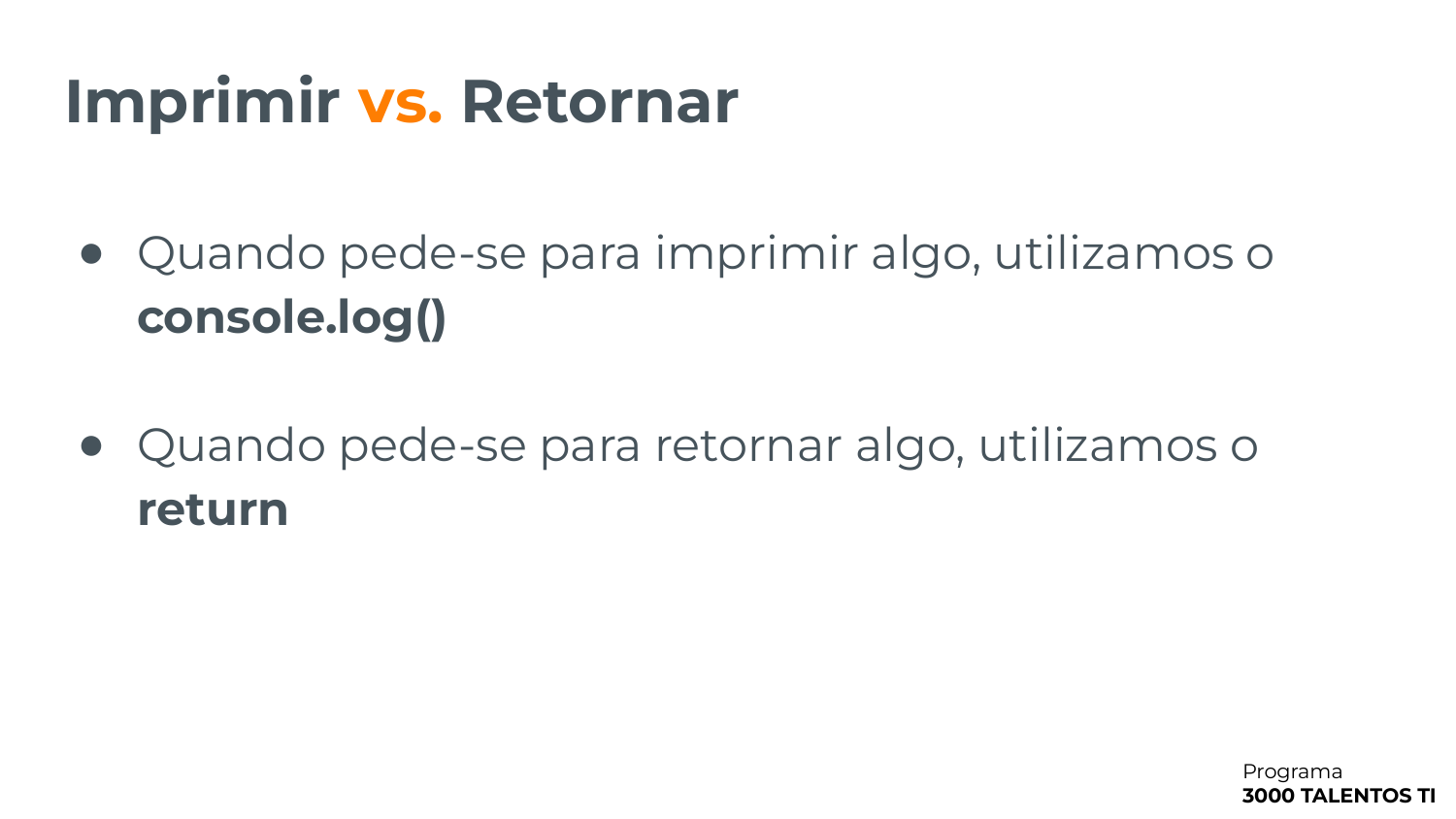

# Imprimir vs. Retornar
Quando pede-se para imprimir algo, utilizamos o console.log()

Quando pede-se para retornar algo, utilizamos o return